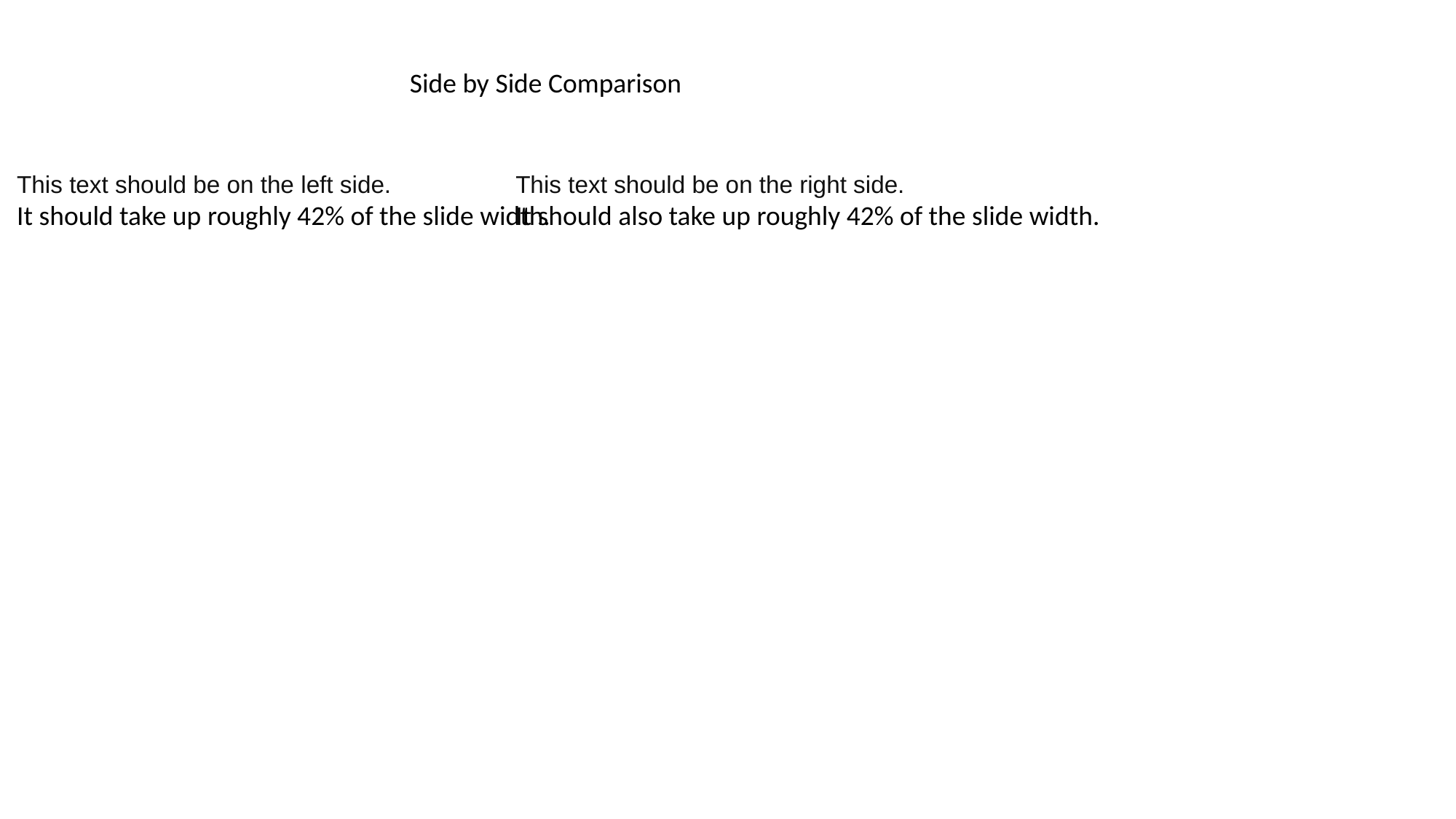

Side by Side Comparison
This text should be on the left side.
It should take up roughly 42% of the slide width.
This text should be on the right side.
It should also take up roughly 42% of the slide width.